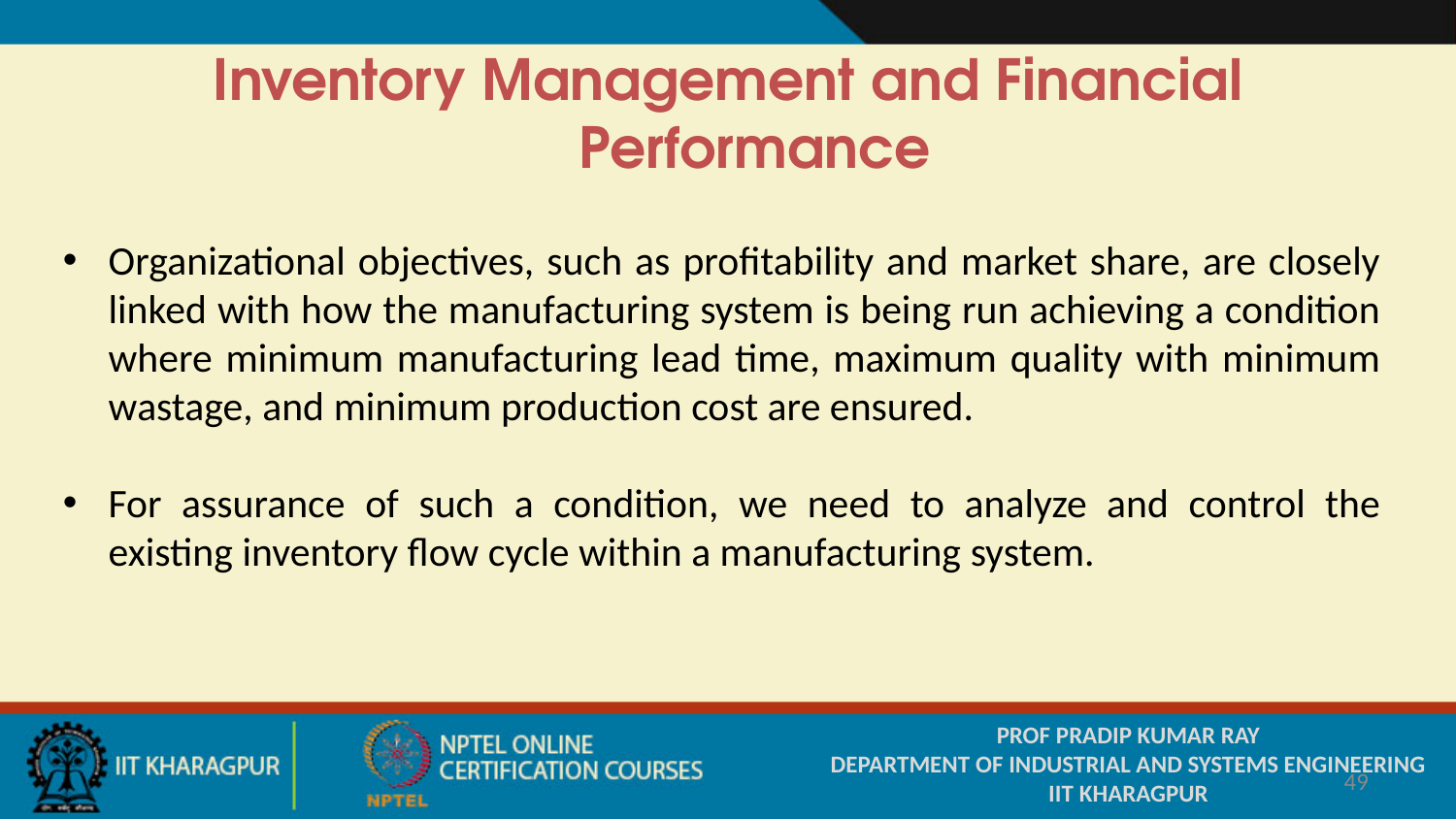

# Inventory Management and Financial Performance
Organizational objectives, such as profitability and market share, are closely linked with how the manufacturing system is being run achieving a condition where minimum manufacturing lead time, maximum quality with minimum wastage, and minimum production cost are ensured.

For assurance of such a condition, we need to analyze and control the existing inventory flow cycle within a manufacturing system.

PROF PRADIP KUMAR RAY
DEPARTMENT OF INDUSTRIAL AND SYSTEMS ENGINEERING
IIT KHARAGPUR
49